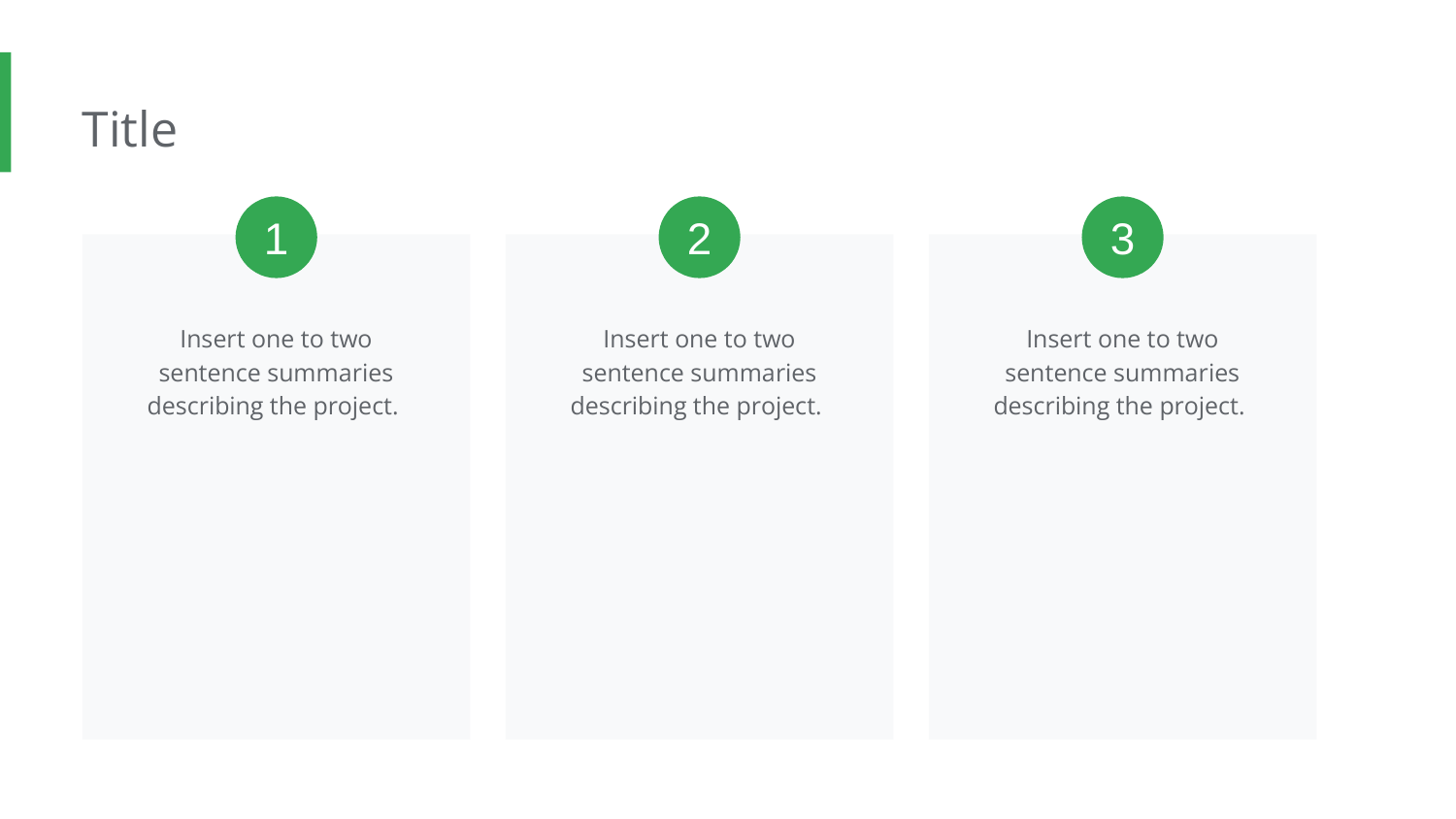

Title
1
2
3

Insert one to two sentence summaries describing the project.
Insert one to two sentence summaries describing the project.
Insert one to two sentence summaries describing the project.